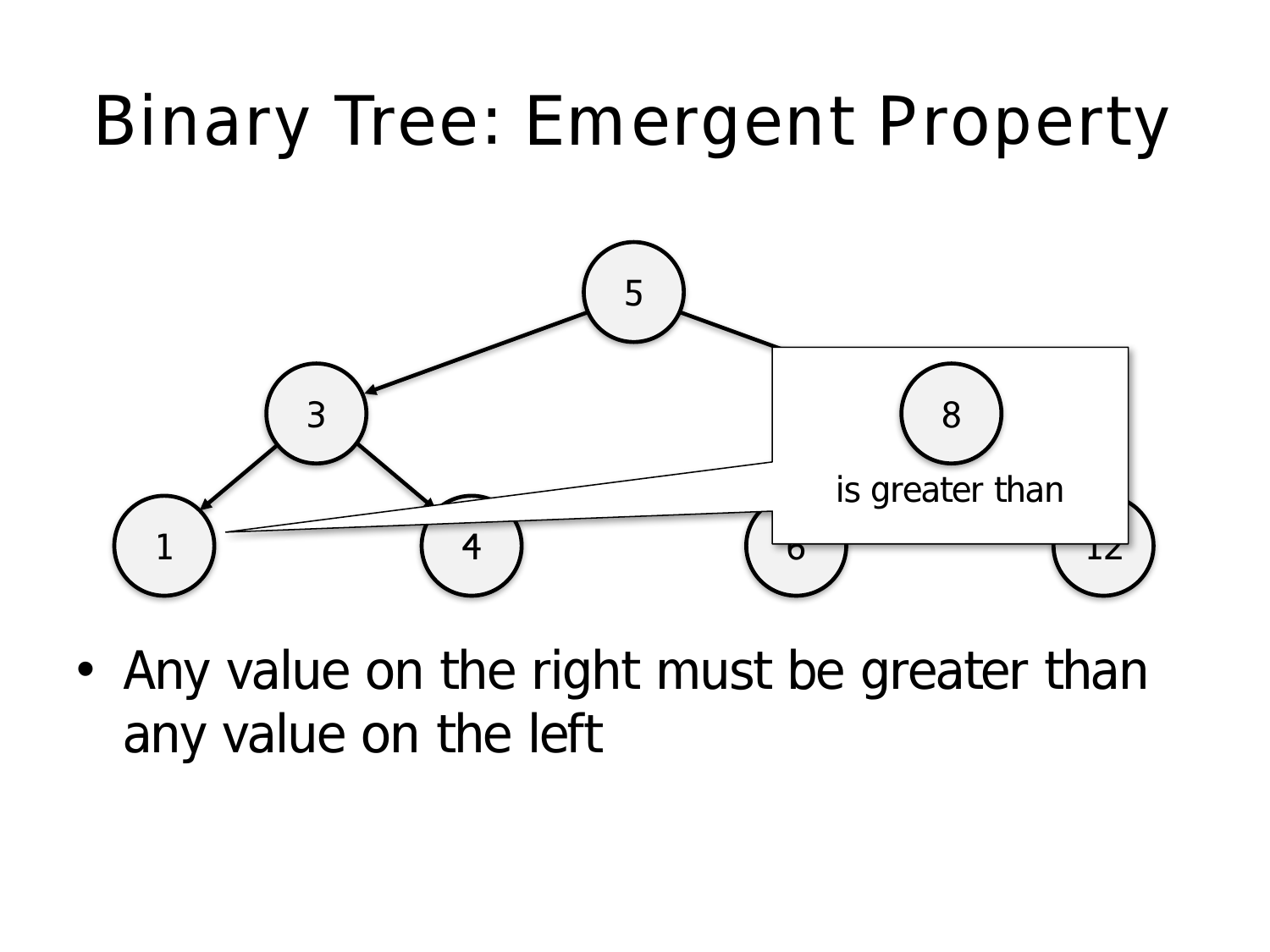

# Binary Tree: Emergent Property
5

is greater than
3
8
1
4
6
12
Any value on the right must be greater than any value on the left